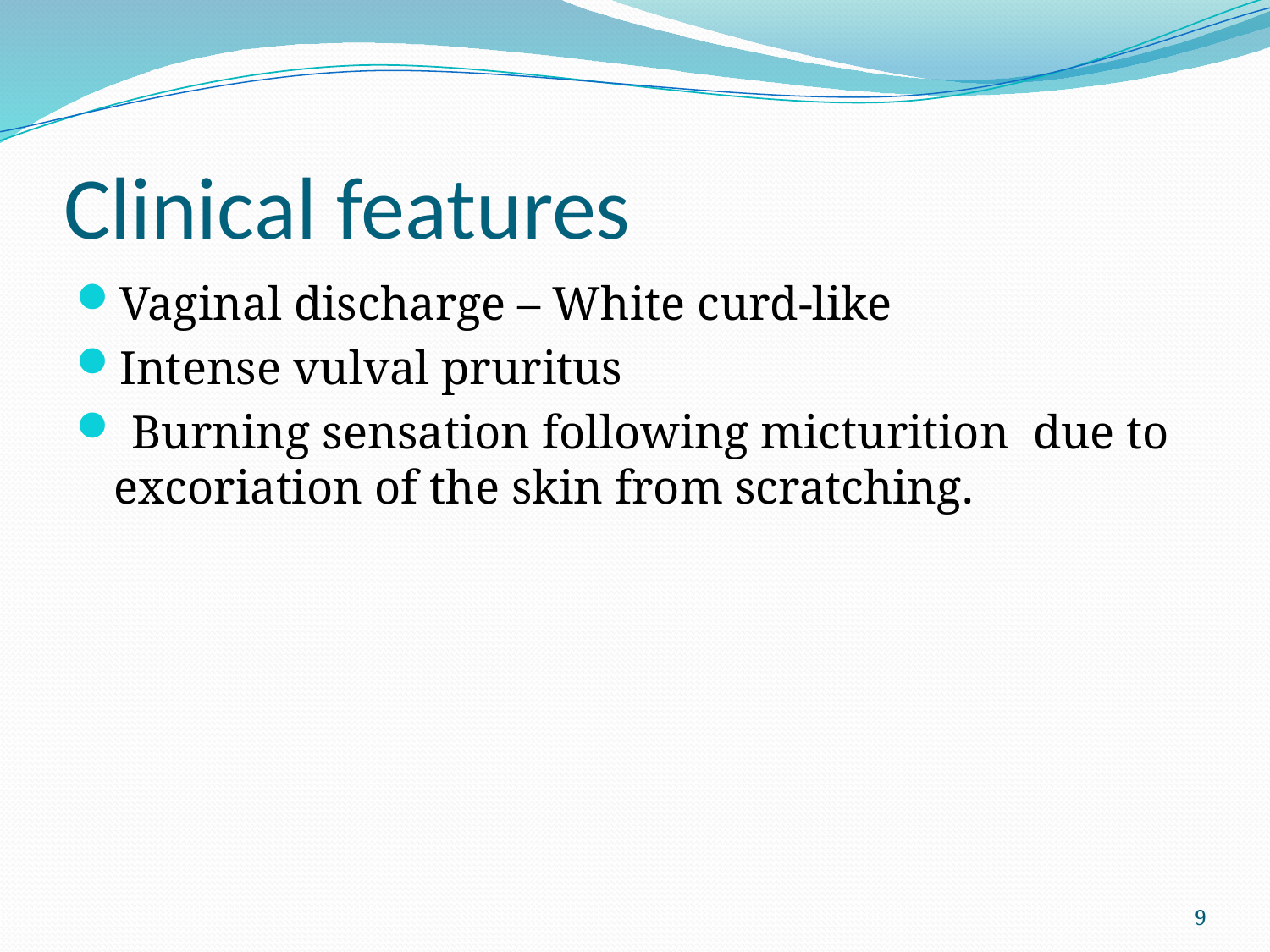

# Clinical features
Vaginal discharge – White curd-like
Intense vulval pruritus
 Burning sensation following micturition  due to excoriation of the skin from scratching.
9